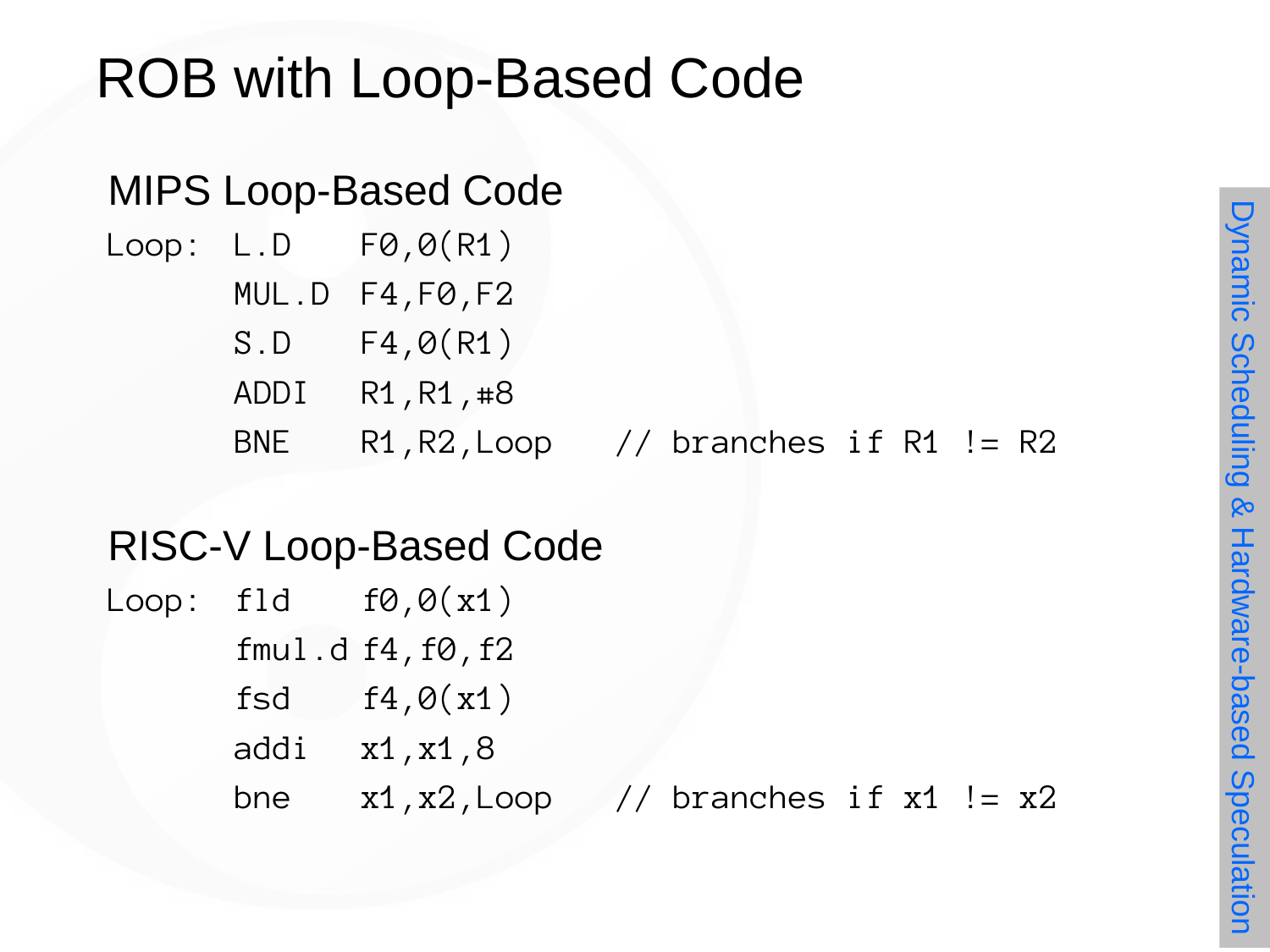

# ROB with Loop-Based Code
MIPS Loop-Based Code
Loop:	L.D	F0,0(R1)
	MUL.D	F4,F0,F2
	S.D	F4,0(R1)
	ADDI	R1,R1,#8
	BNE 	R1,R2,Loop 	// branches if R1 != R2

RISC-V Loop-Based Code
Loop:	fld 	f0,0(x1)
	fmul.d	f4,f0,f2
	fsd 	f4,0(x1)
	addi 	x1,x1,8
	bne 	x1,x2,Loop 	// branches if x1 != x2
Dynamic Scheduling & Hardware-based Speculation